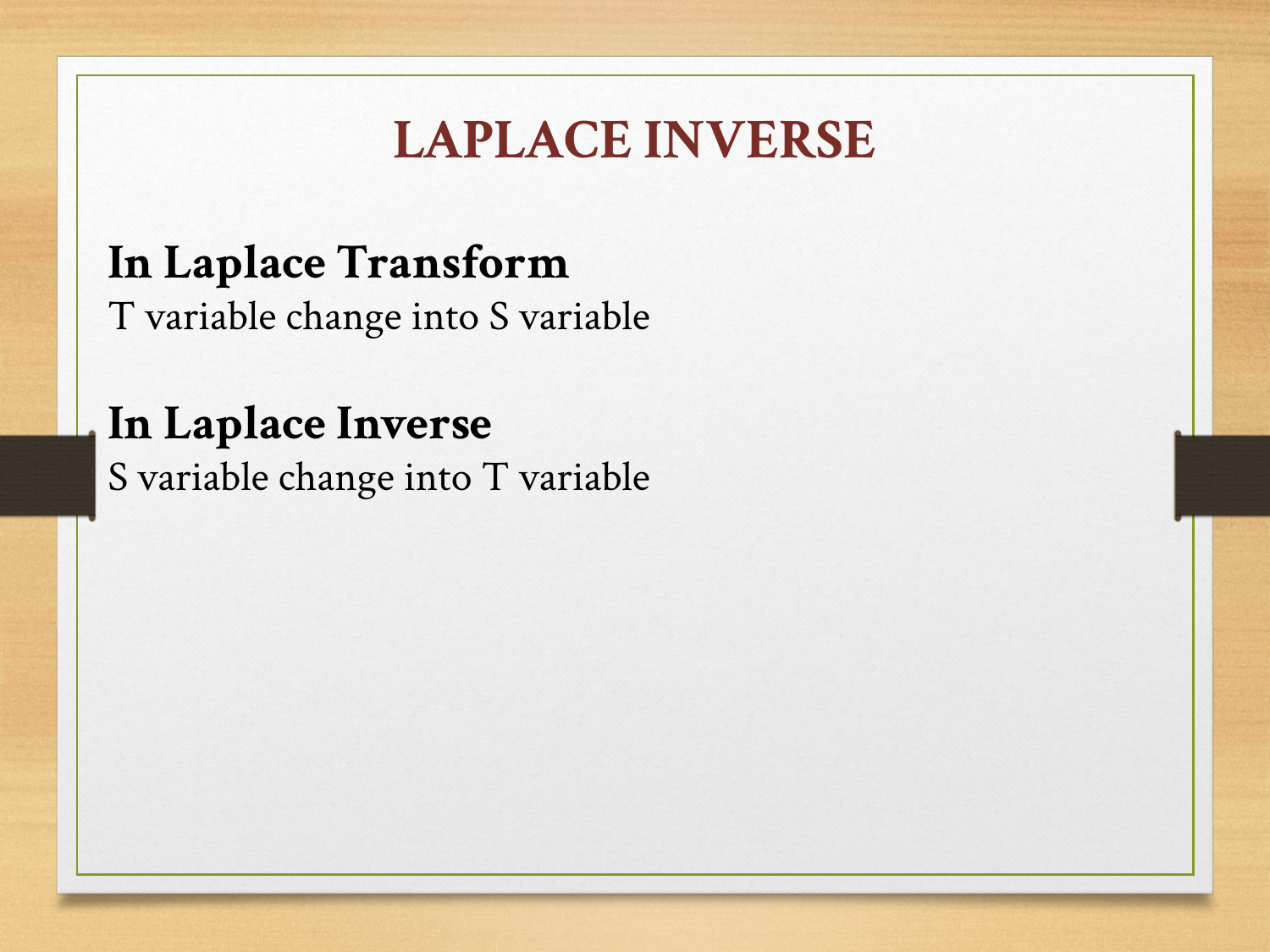

LAPLACE INVERSE

In Laplace Transform
T variable change into S variable

In Laplace Inverse
S variable change into T variable